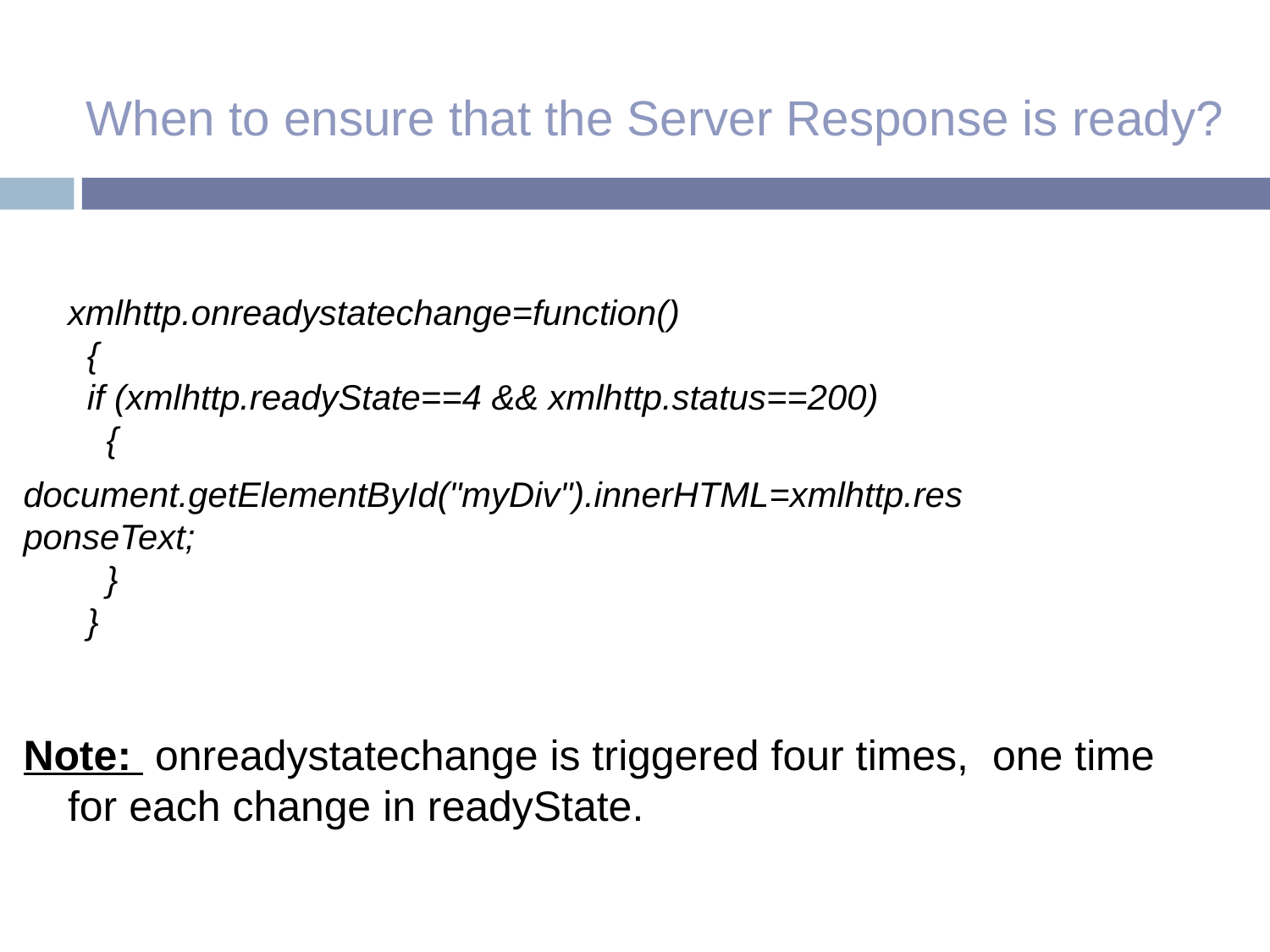

When to ensure that the Server Response is ready?
xmlhttp.onreadystatechange=function()
{
if (xmlhttp.readyState==4 && xmlhttp.status==200)
{
document.getElementById("myDiv").innerHTML=xmlhttp.responseText;
}
}
Note:  onreadystatechange is triggered four times,  one time for each change in readyState.